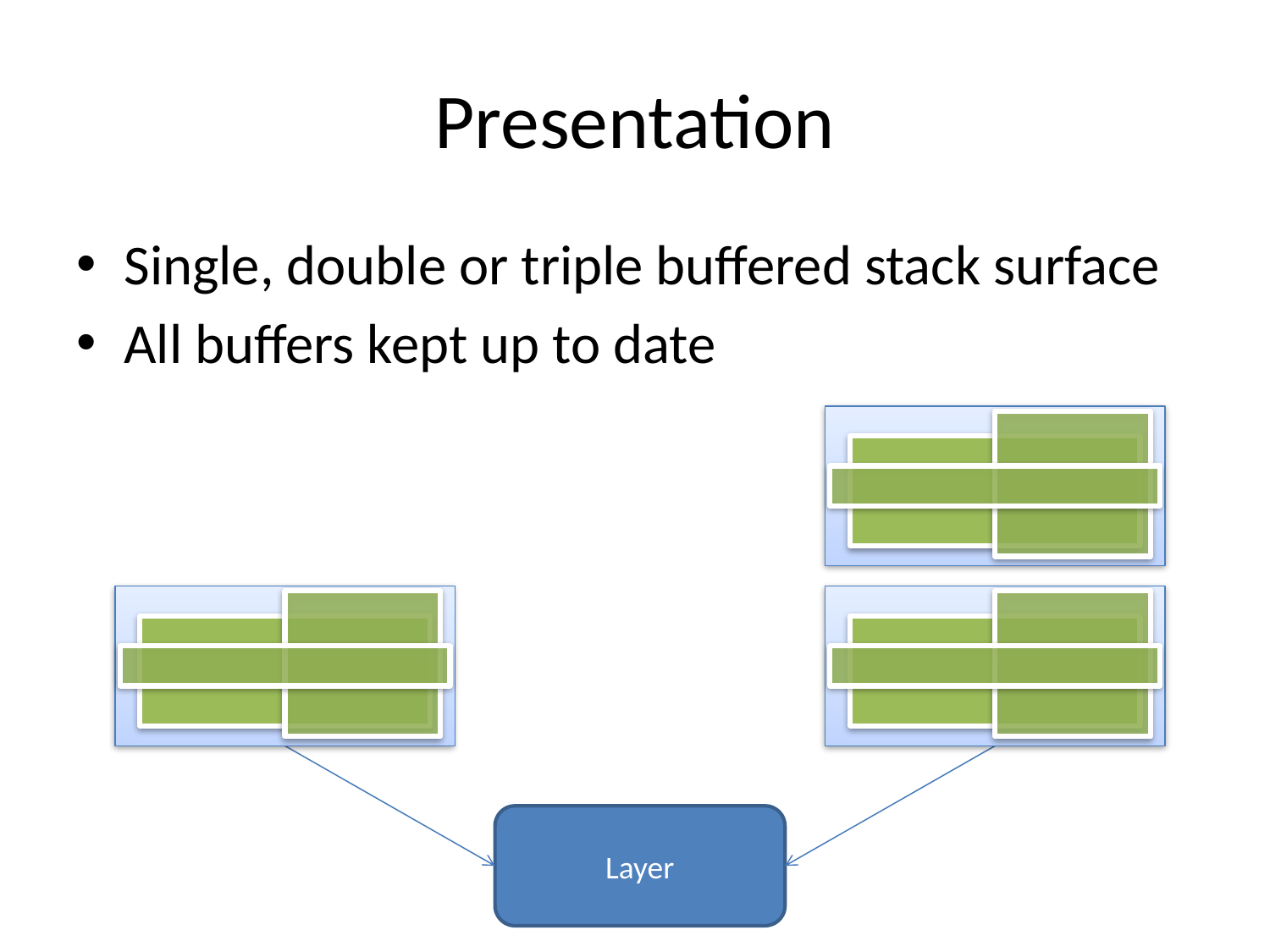

# Presentation
Single, double or triple buffered stack surface
All buffers kept up to date

Layer